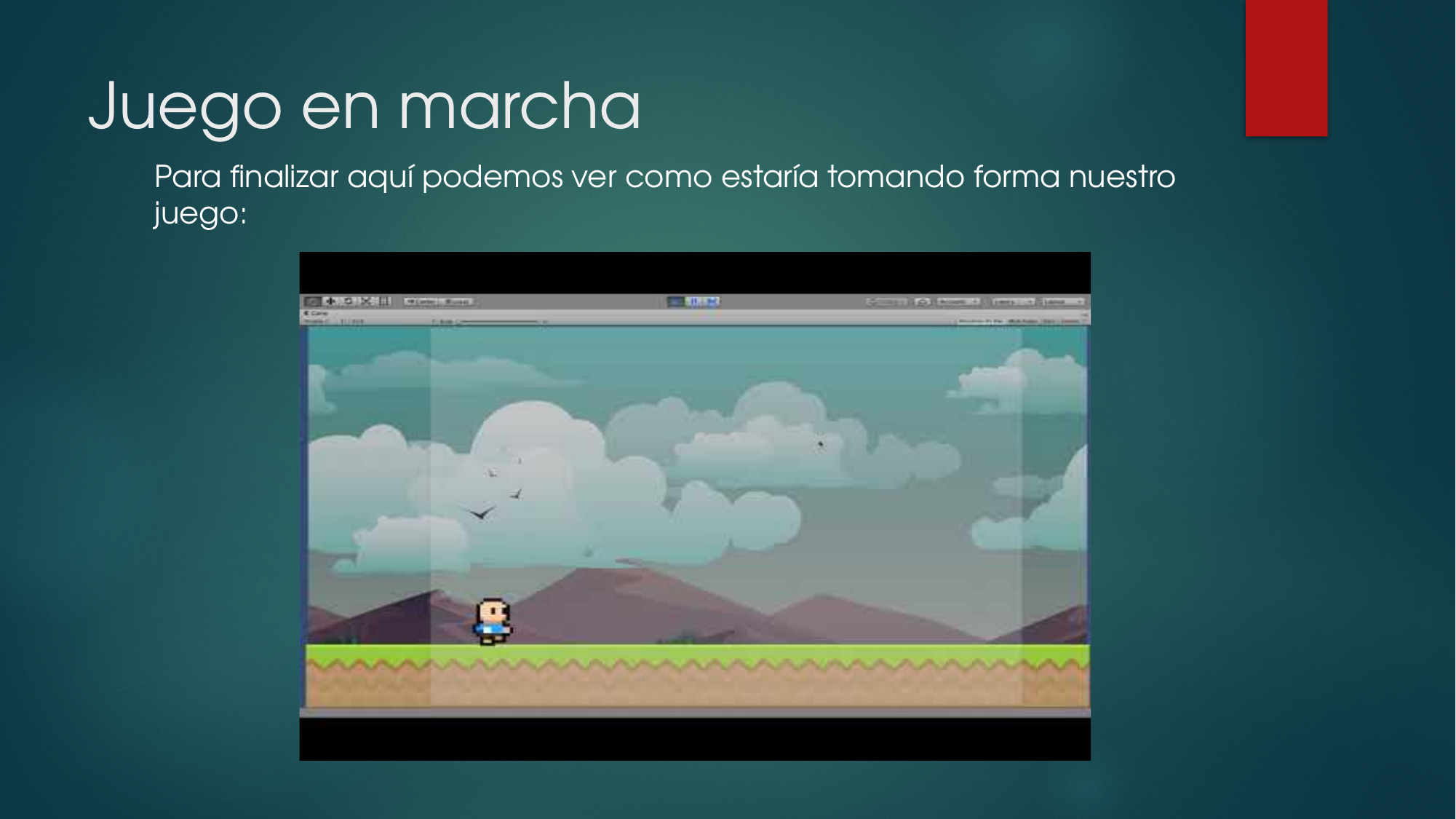

# Juego en marcha
Para finalizar aquí podemos ver como estaría tomando forma nuestro juego: